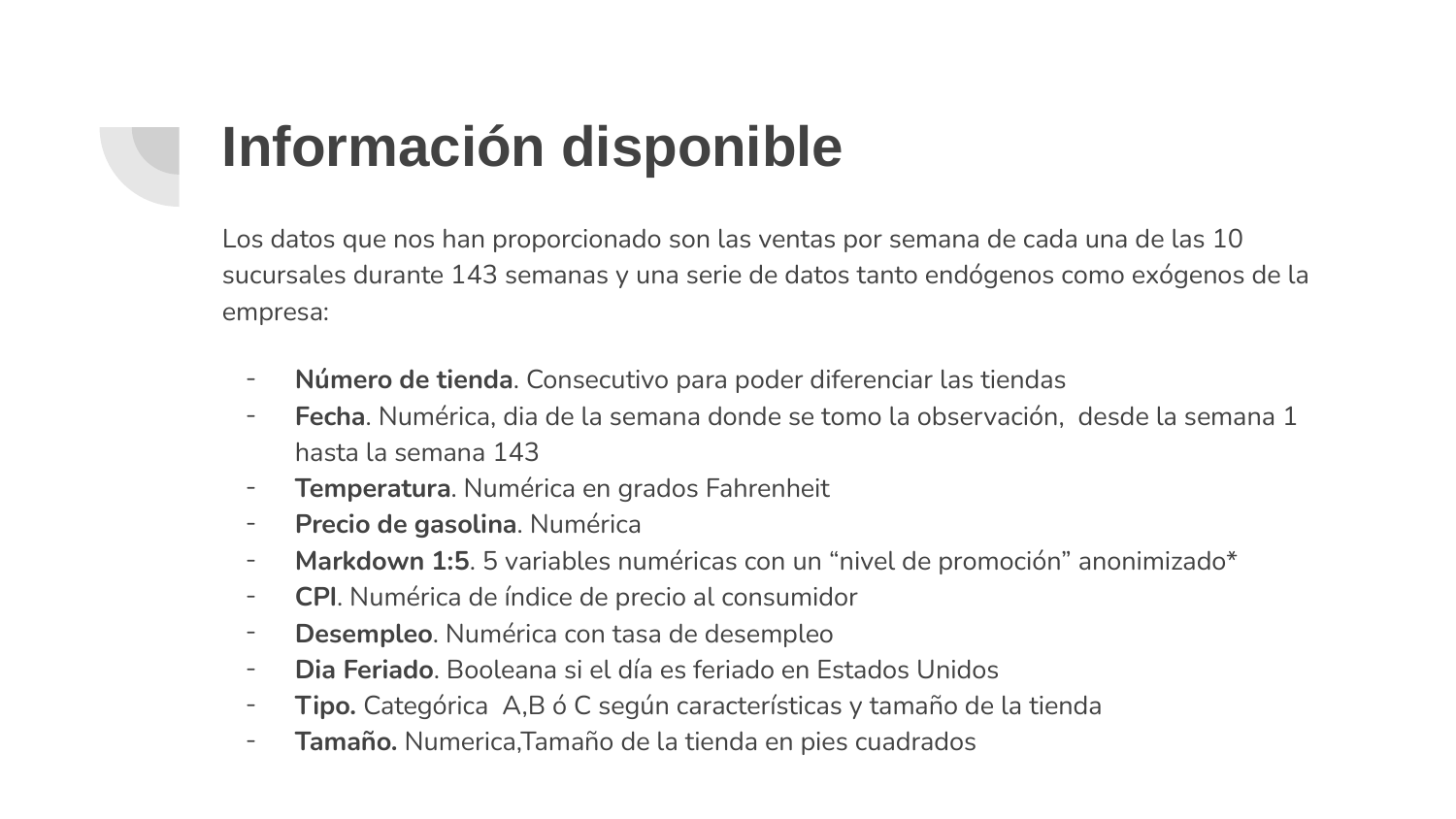

# Información disponible
Los datos que nos han proporcionado son las ventas por semana de cada una de las 10 sucursales durante 143 semanas y una serie de datos tanto endógenos como exógenos de la empresa:
Número de tienda. Consecutivo para poder diferenciar las tiendas
Fecha. Numérica, dia de la semana donde se tomo la observación,  desde la semana 1 hasta la semana 143
Temperatura. Numérica en grados Fahrenheit
Precio de gasolina. Numérica
Markdown 1:5. 5 variables numéricas con un “nivel de promoción” anonimizado*
CPI. Numérica de índice de precio al consumidor
Desempleo. Numérica con tasa de desempleo
Dia Feriado. Booleana si el día es feriado en Estados Unidos
Tipo. Categórica  A,B ó C según características y tamaño de la tienda
Tamaño. Numerica,Tamaño de la tienda en pies cuadrados